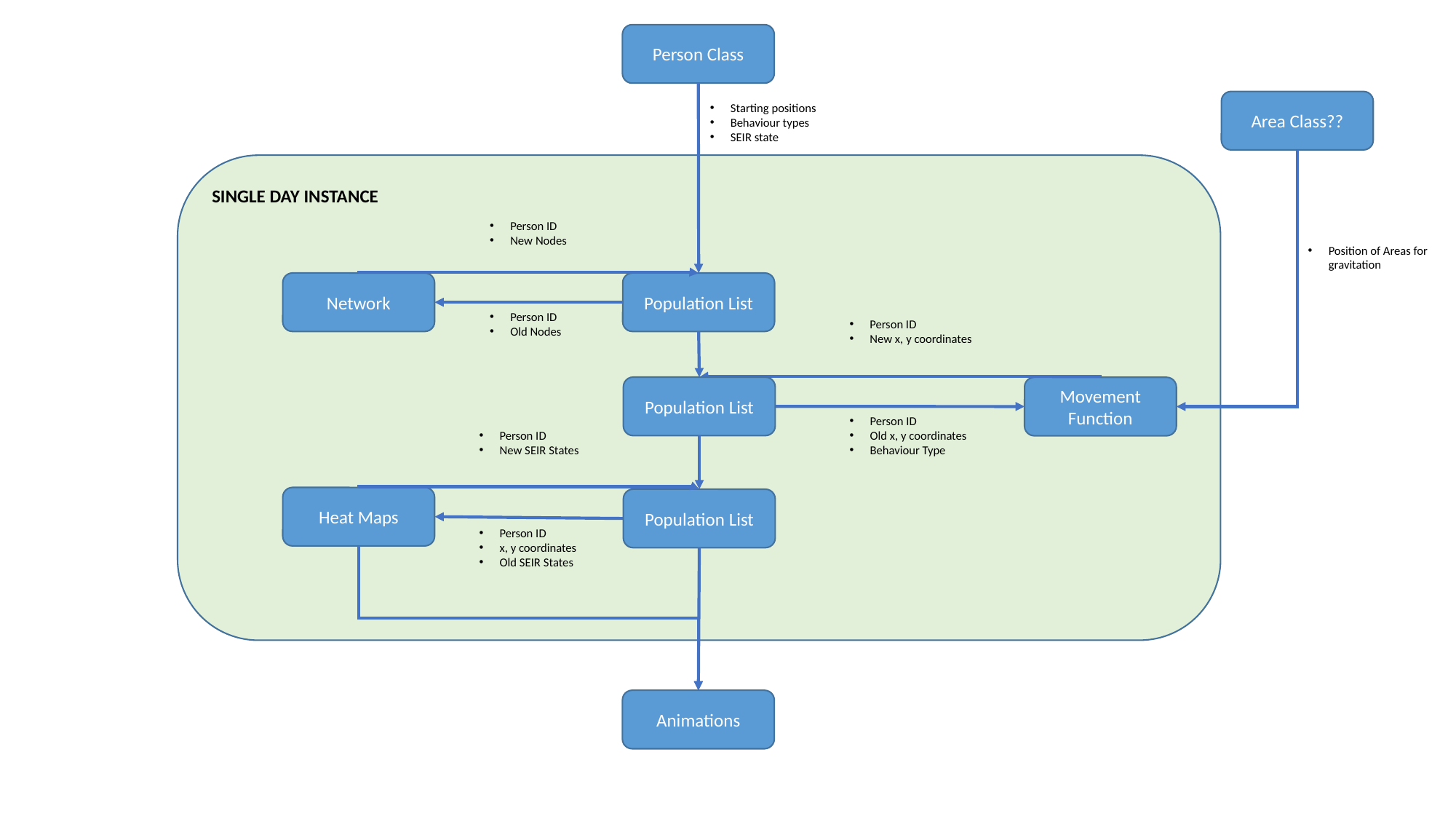

Person Class
Area Class??
Starting positions
Behaviour types
SEIR state
SINGLE DAY INSTANCE
Person ID
New Nodes
Position of Areas for gravitation
Network
Population List
Person ID
Old Nodes
Person ID
New x, y coordinates
Population List
Movement Function
Person ID
Old x, y coordinates
Behaviour Type
Person ID
New SEIR States
Heat Maps
Population List
Person ID
x, y coordinates
Old SEIR States
Animations